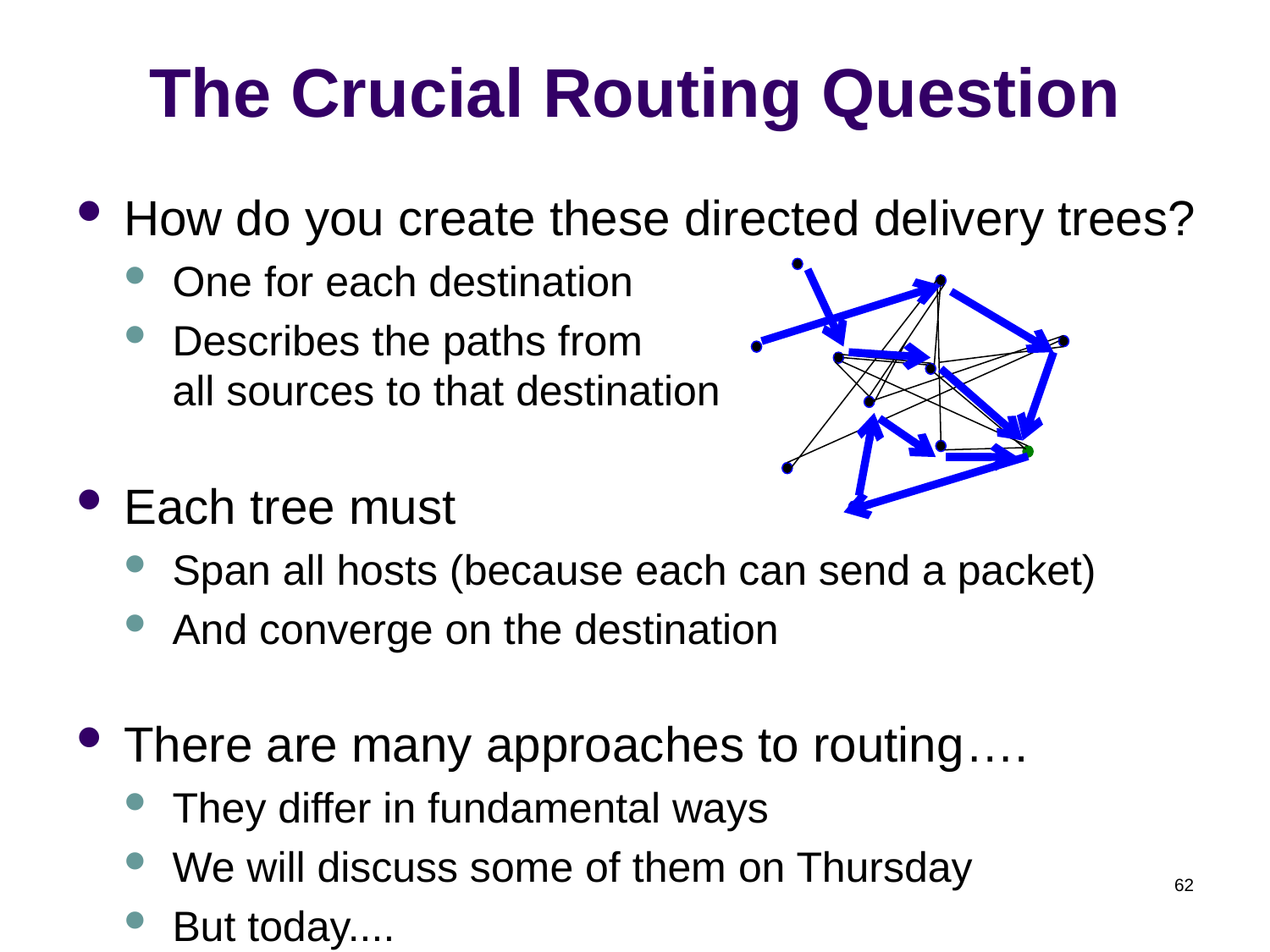

# The Crucial Routing Question
How do you create these directed delivery trees?
One for each destination
Describes the paths from
all sources to that destination

Each tree must
Span all hosts (because each can send a packet)
And converge on the destination

There are many approaches to routing….
They differ in fundamental ways
We will discuss some of them on Thursday
But today....

62